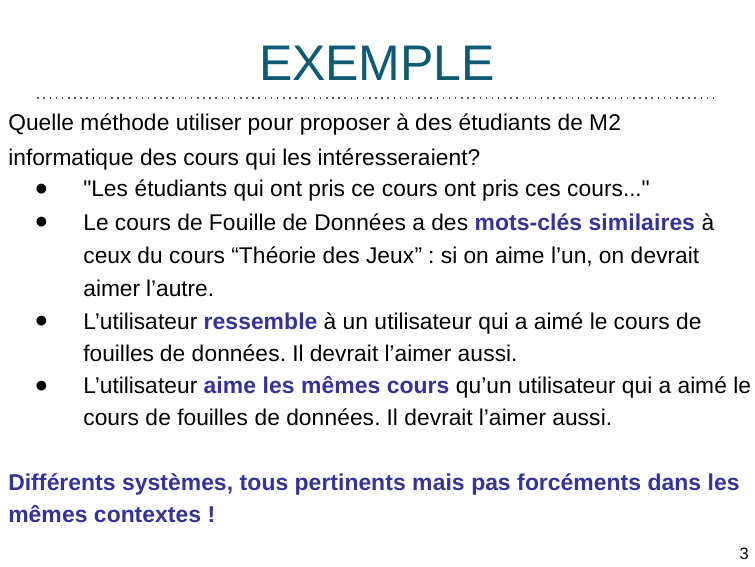

# EXEMPLE
Exemple

Quelle méthode utiliser pour proposer à des étudiants de M2
informatique des cours qui les intéresseraient?
"Les étudiants qui ont pris ce cours ont pris ces cours..."
Le cours de Fouille de Données a des mots-clés similaires à ceux du cours “Théorie des Jeux” : si on aime l’un, on devrait aimer l’autre.
L’utilisateur ressemble à un utilisateur qui a aimé le cours de fouilles de données. Il devrait l’aimer aussi.
L’utilisateur aime les mêmes cours qu’un utilisateur qui a aimé le
cours de fouilles de données. Il devrait l’aimer aussi.

Différents systèmes, tous pertinents mais pas forcéments dans les
mêmes contextes !

3